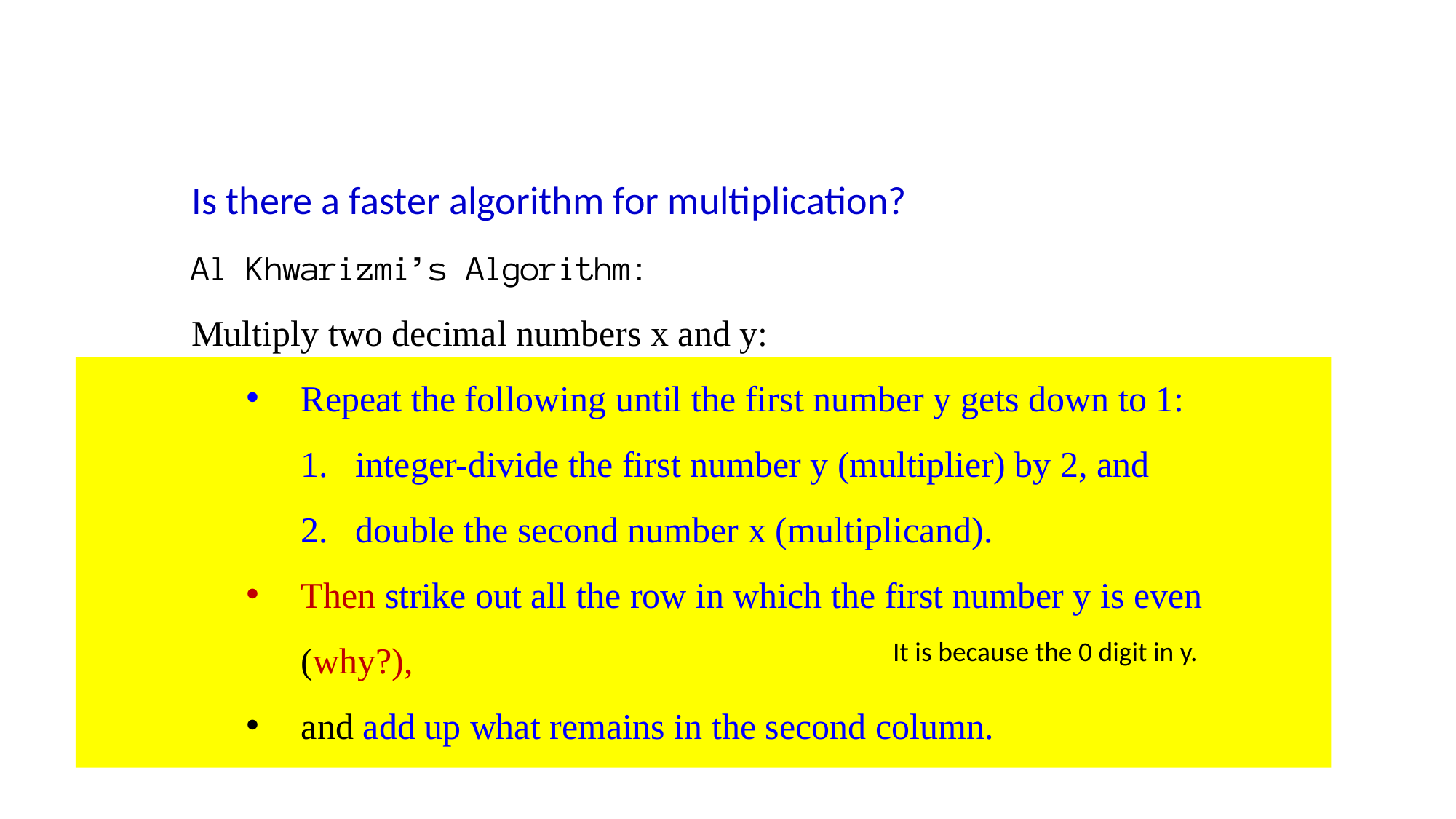

Is there a faster algorithm for multiplication?
Al Khwarizmi’s Algorithm:
Multiply two decimal numbers x and y:
Repeat the following until the first number y gets down to 1:
integer-divide the first number y (multiplier) by 2, and
double the second number x (multiplicand).
Then strike out all the row in which the first number y is even (why?),
and add up what remains in the second column.

It is because the 0 digit in y.